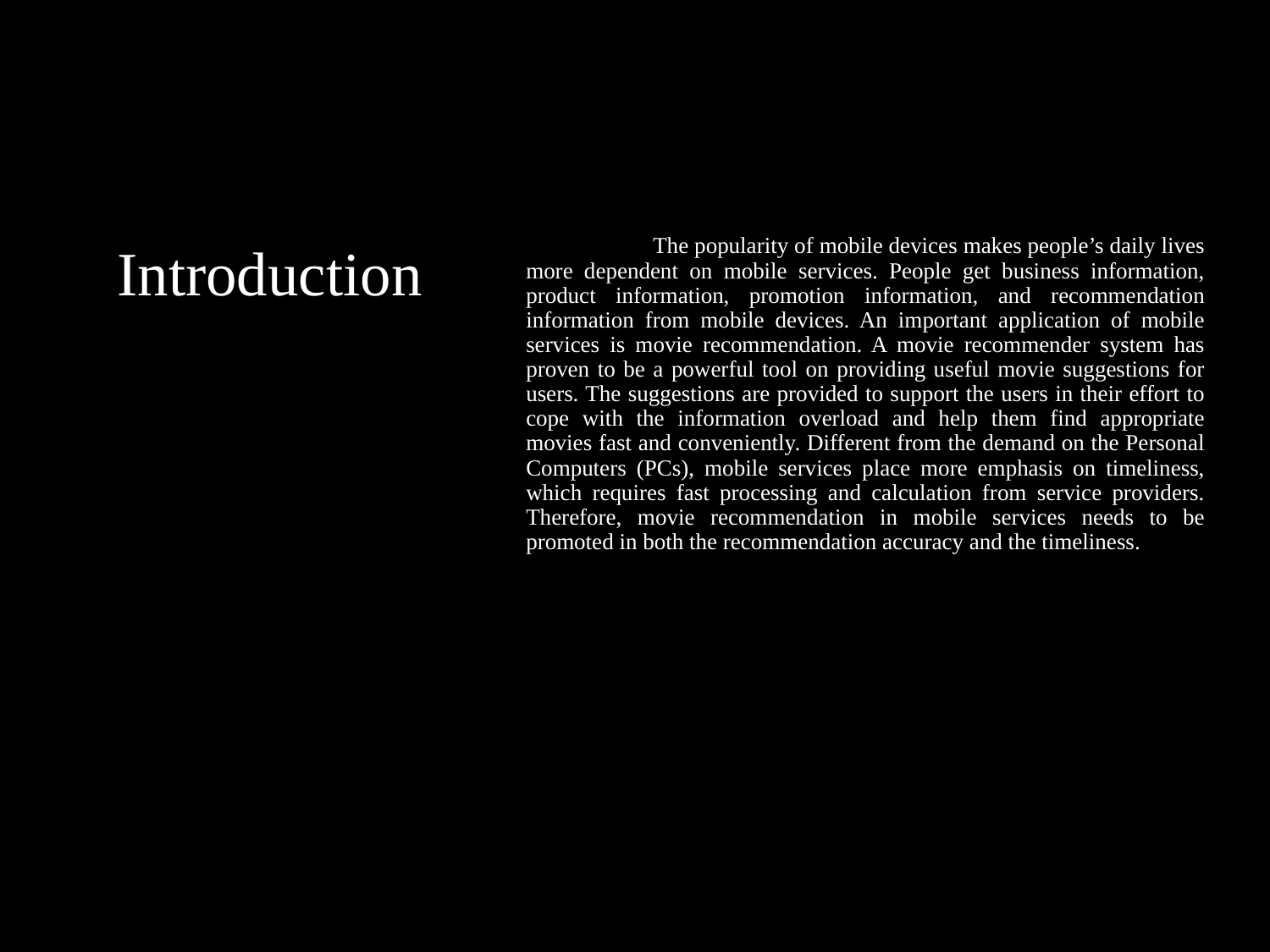

# Introduction
		The popularity of mobile devices makes people’s daily lives more dependent on mobile services. People get business information, product information, promotion information, and recommendation information from mobile devices. An important application of mobile services is movie recommendation. A movie recommender system has proven to be a powerful tool on providing useful movie suggestions for users. The suggestions are provided to support the users in their effort to cope with the information overload and help them find appropriate movies fast and conveniently. Different from the demand on the Personal Computers (PCs), mobile services place more emphasis on timeliness, which requires fast processing and calculation from service providers. Therefore, movie recommendation in mobile services needs to be promoted in both the recommendation accuracy and the timeliness.